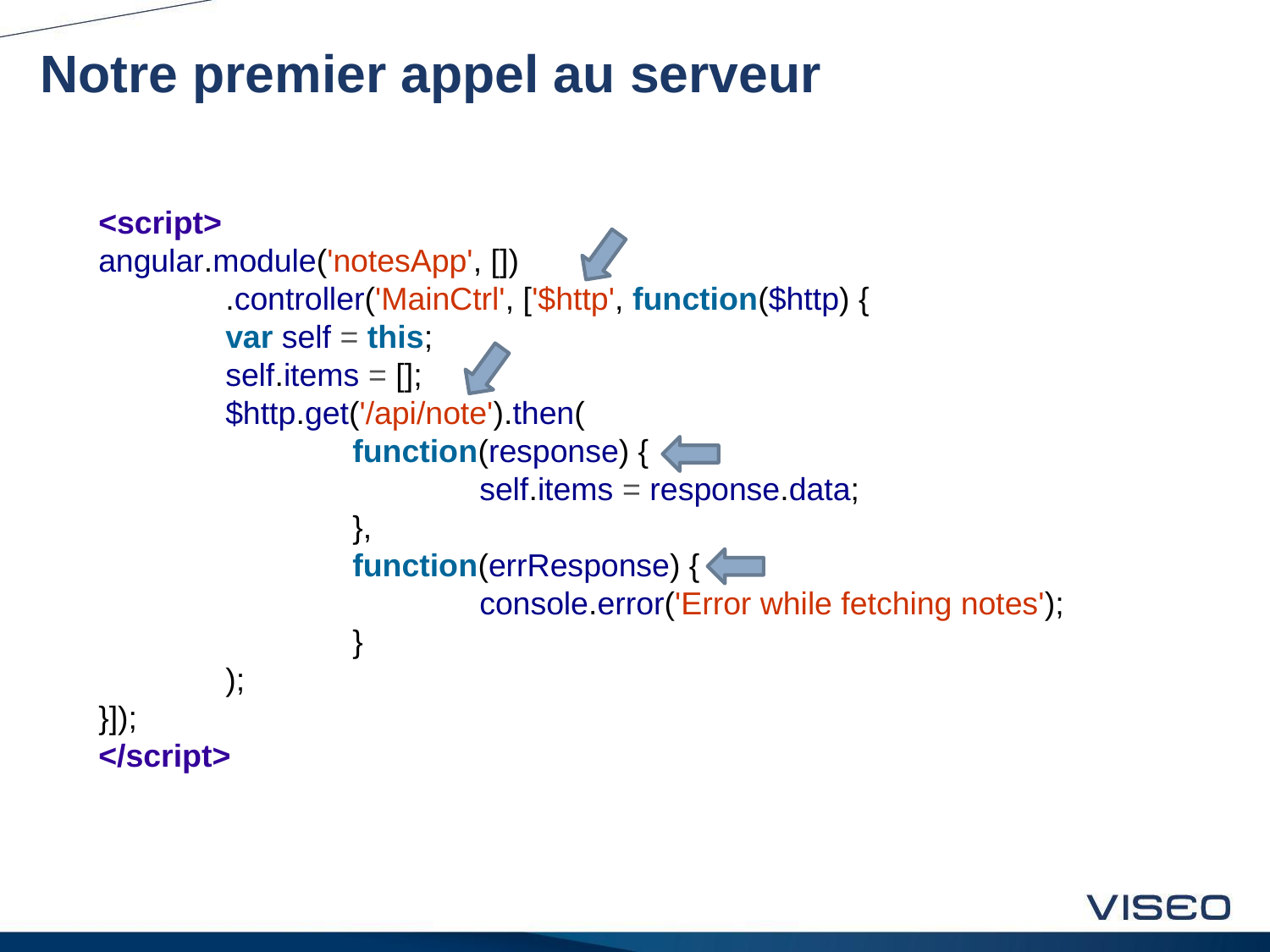

# Notre premier appel au serveur
<script>
angular.module('notesApp', [])
	.controller('MainCtrl', ['$http', function($http) {
	var self = this;
	self.items = [];
	$http.get('/api/note').then(
		function(response) {
			self.items = response.data;
		},
		function(errResponse) {
			console.error('Error while fetching notes');
		}
	);
}]);
</script>